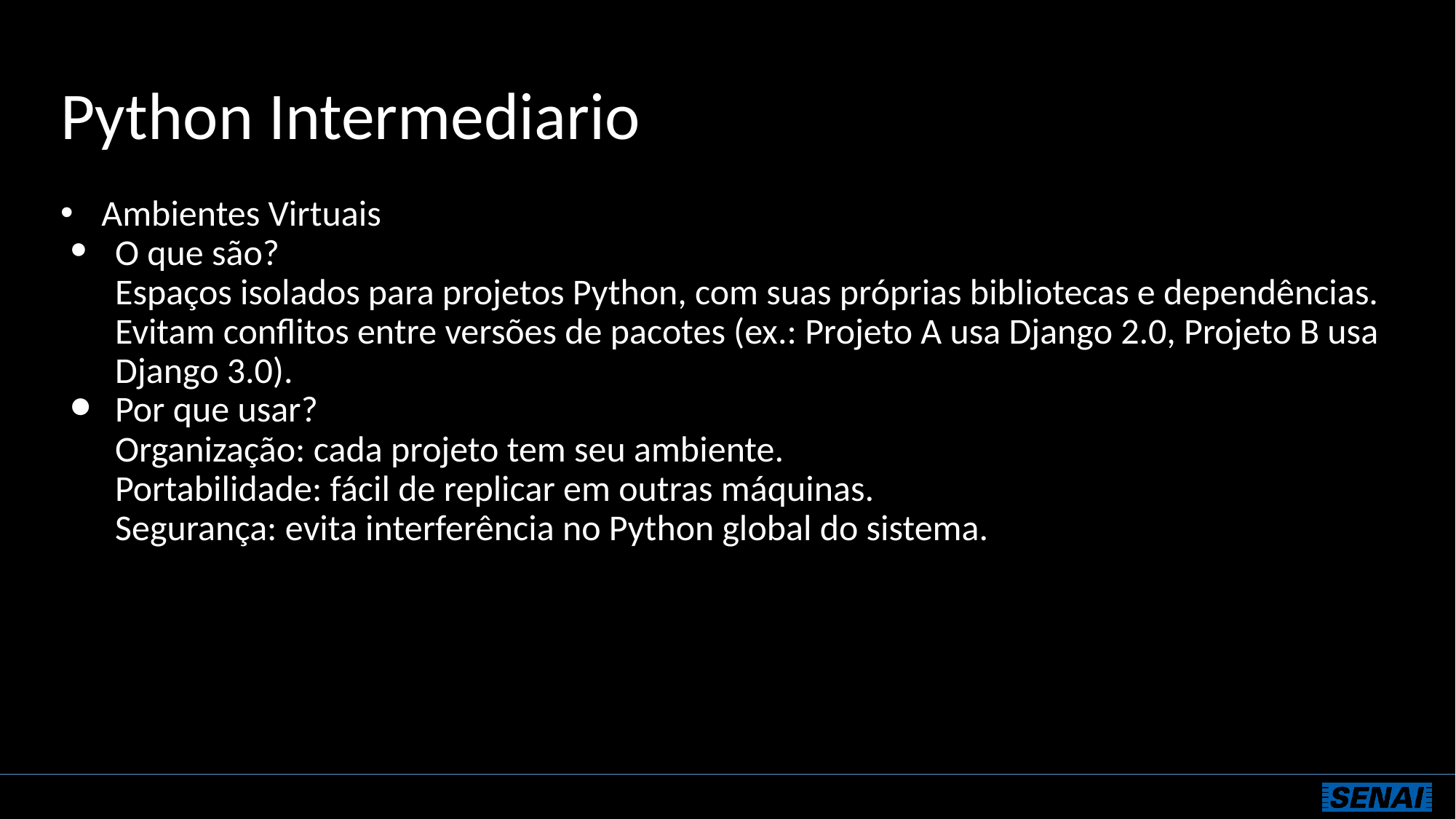

# Python Intermediario

Ambientes Virtuais
O que são?
Espaços isolados para projetos Python, com suas próprias bibliotecas e dependências.
Evitam conflitos entre versões de pacotes (ex.: Projeto A usa Django 2.0, Projeto B usa Django 3.0).
Por que usar?
Organização: cada projeto tem seu ambiente.
Portabilidade: fácil de replicar em outras máquinas.
Segurança: evita interferência no Python global do sistema.